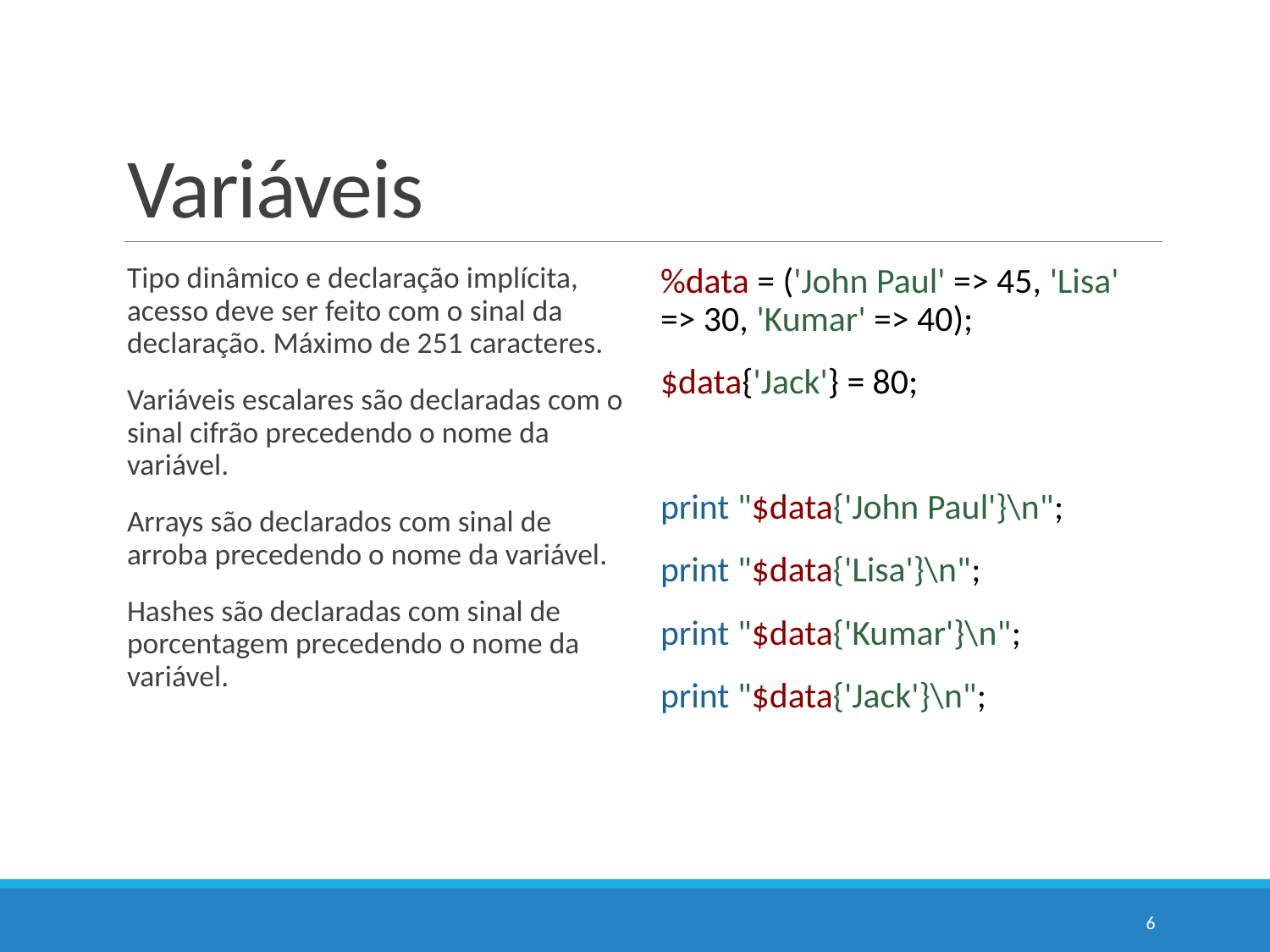

# Variáveis
Tipo dinâmico e declaração implícita, acesso deve ser feito com o sinal da declaração. Máximo de 251 caracteres.
Variáveis escalares são declaradas com o sinal cifrão precedendo o nome da variável.
Arrays são declarados com sinal de arroba precedendo o nome da variável.
Hashes são declaradas com sinal de porcentagem precedendo o nome da variável.
%data = ('John Paul' => 45, 'Lisa' => 30, 'Kumar' => 40);
$data{'Jack'} = 80;

print "$data{'John Paul'}\n";
print "$data{'Lisa'}\n";
print "$data{'Kumar'}\n";
print "$data{'Jack'}\n";
6